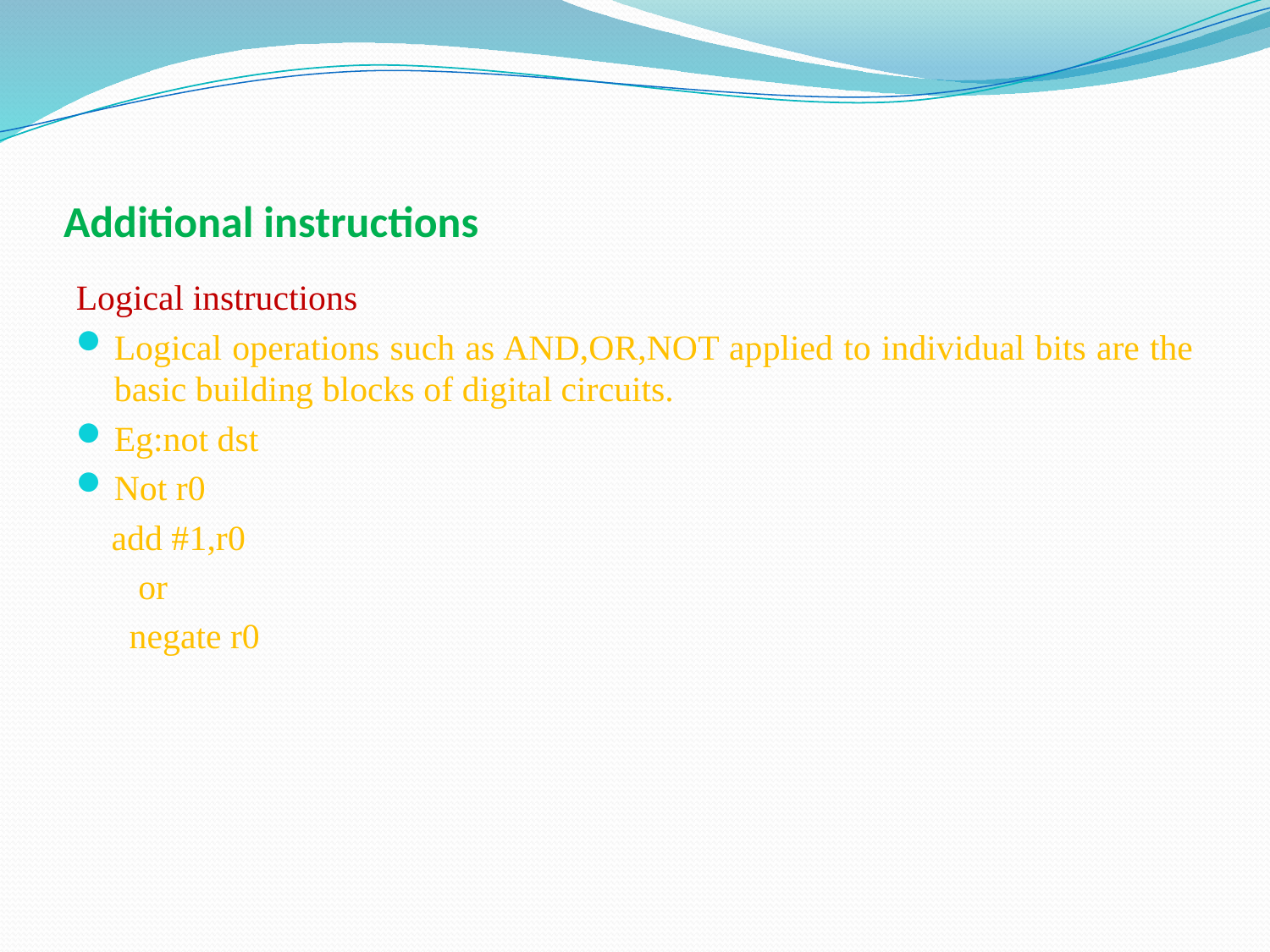

# Additional instructions
Logical instructions
Logical operations such as AND,OR,NOT applied to individual bits are the basic building blocks of digital circuits.
Eg:not dst
Not r0
    add #1,r0
       or
      negate r0